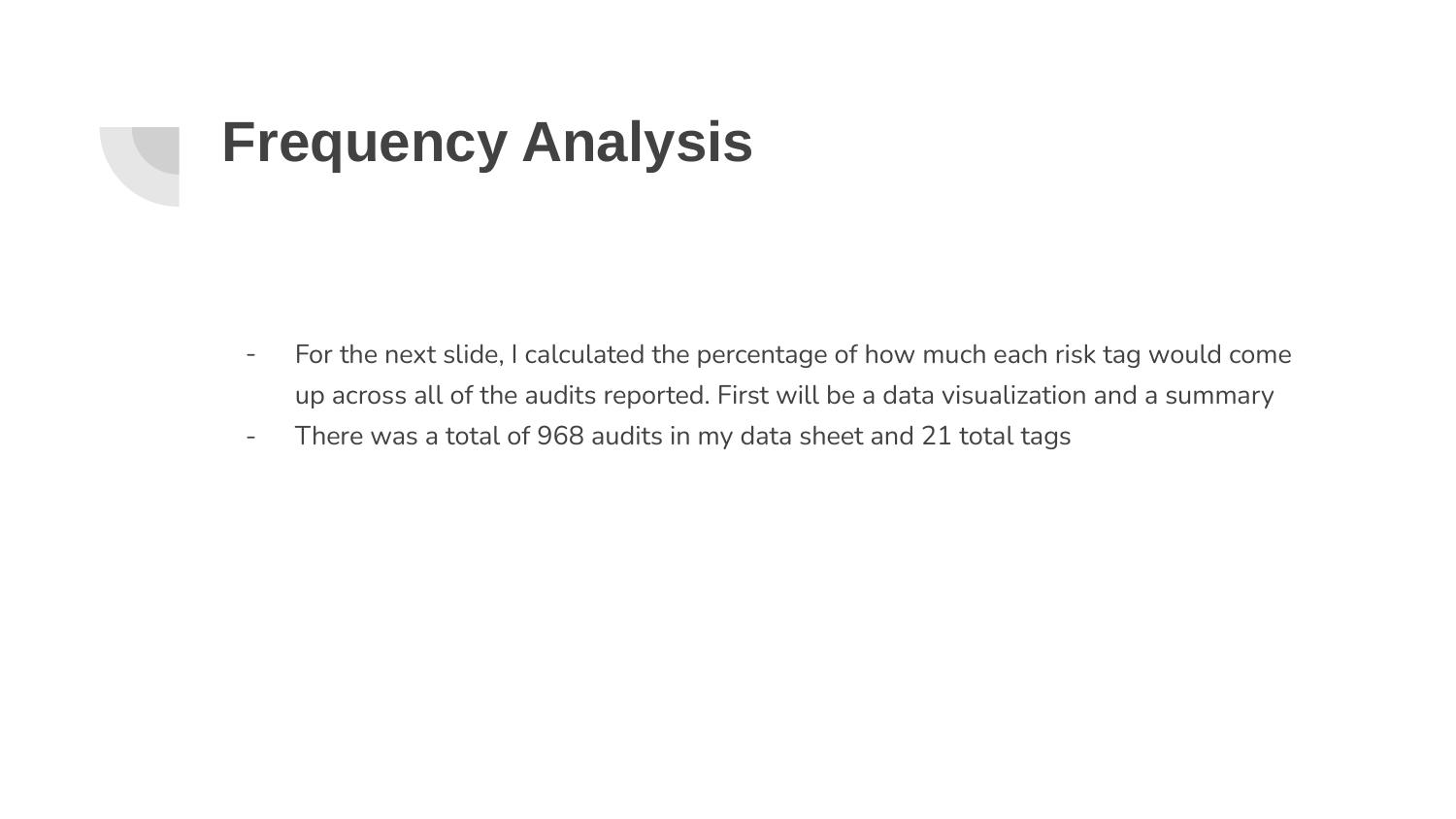

# Frequency Analysis
For the next slide, I calculated the percentage of how much each risk tag would come up across all of the audits reported. First will be a data visualization and a summary
There was a total of 968 audits in my data sheet and 21 total tags